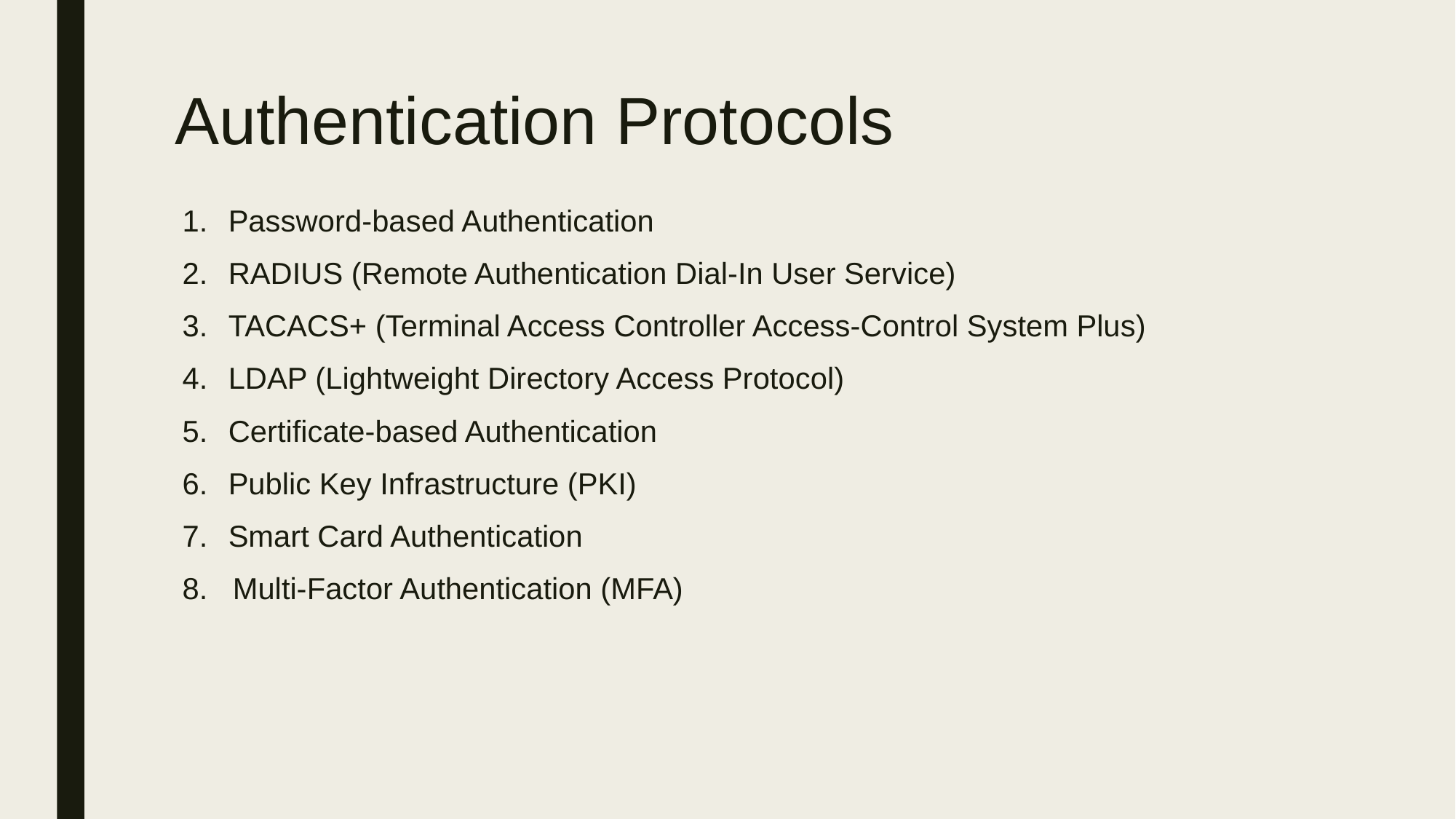

# Authentication Protocols
Password-based Authentication
RADIUS (Remote Authentication Dial-In User Service)
TACACS+ (Terminal Access Controller Access-Control System Plus)
LDAP (Lightweight Directory Access Protocol)
Certificate-based Authentication
Public Key Infrastructure (PKI)
Smart Card Authentication
8.   Multi-Factor Authentication (MFA)